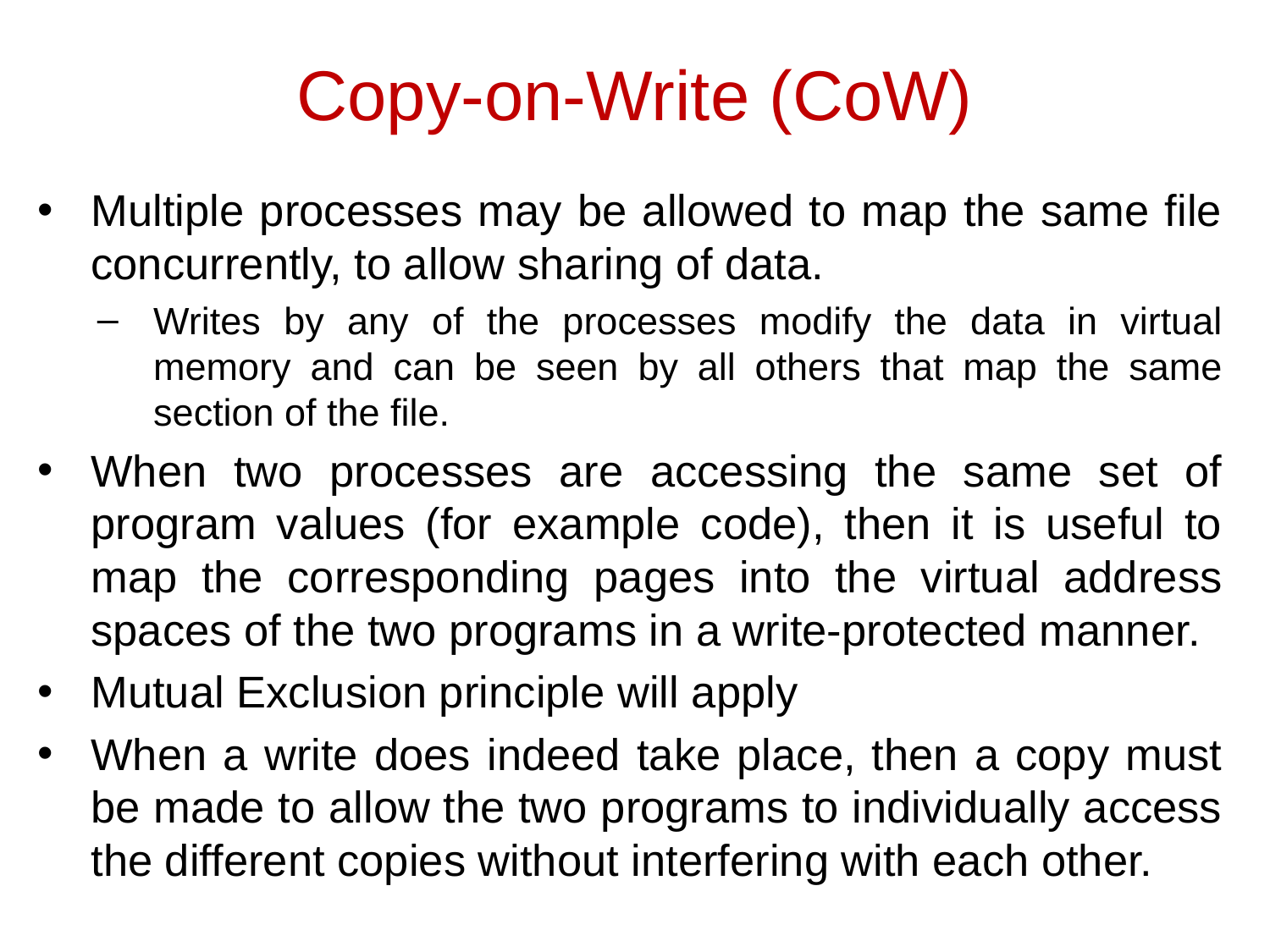

Copy-on-Write (CoW)
Multiple processes may be allowed to map the same file concurrently, to allow sharing of data.
Writes by any of the processes modify the data in virtual memory and can be seen by all others that map the same section of the file.
When two processes are accessing the same set of program values (for example code), then it is useful to map the corresponding pages into the virtual address spaces of the two programs in a write-protected manner.
Mutual Exclusion principle will apply
When a write does indeed take place, then a copy must be made to allow the two programs to individually access the different copies without interfering with each other.